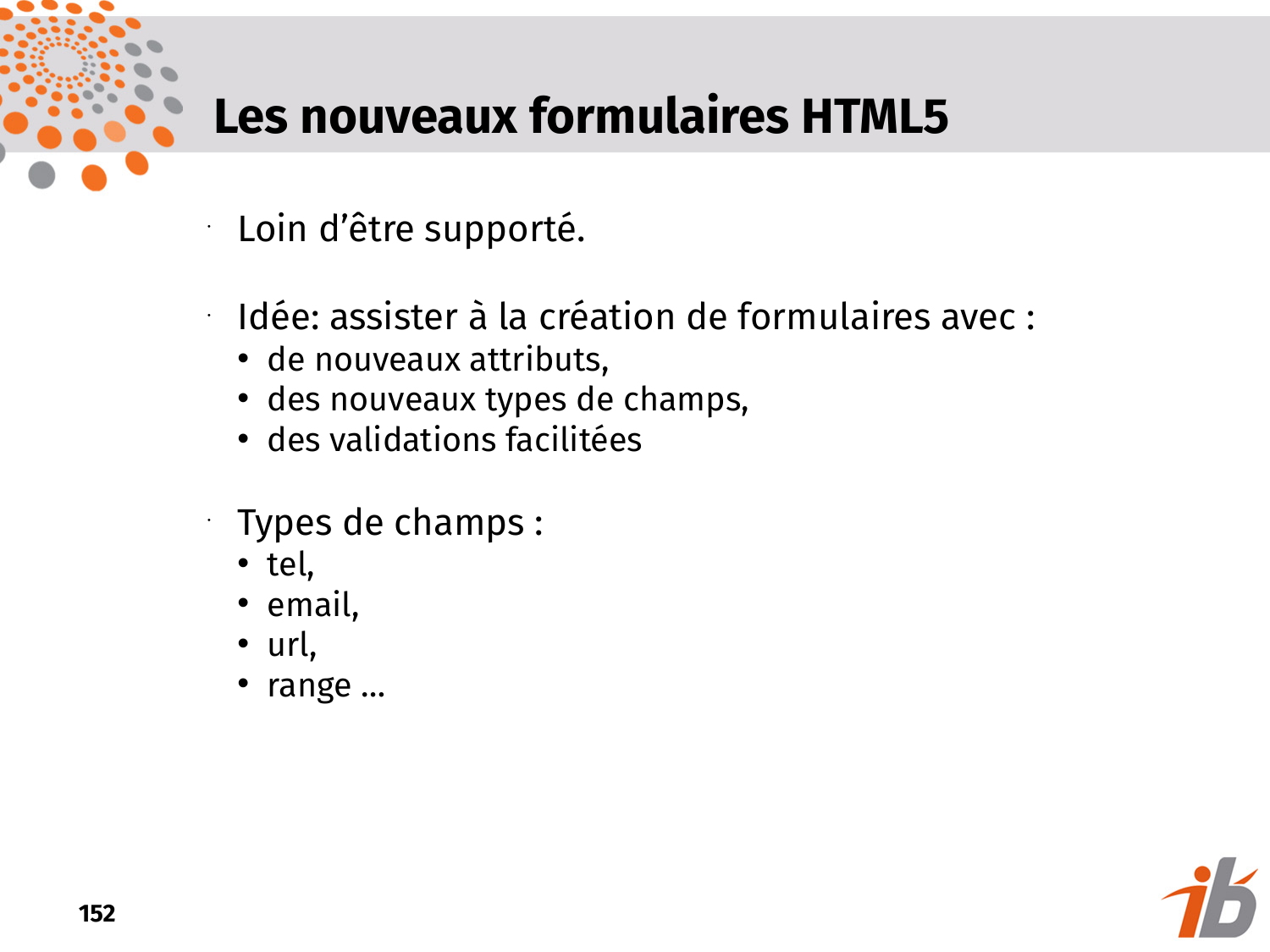

Les nouveaux formulaires HTML5
Loin d’être supporté.

Idée: assister à la création de formulaires avec :
de nouveaux attributs,
des nouveaux types de champs,
des validations facilitées

Types de champs :
tel,
email,
url,
range …
152